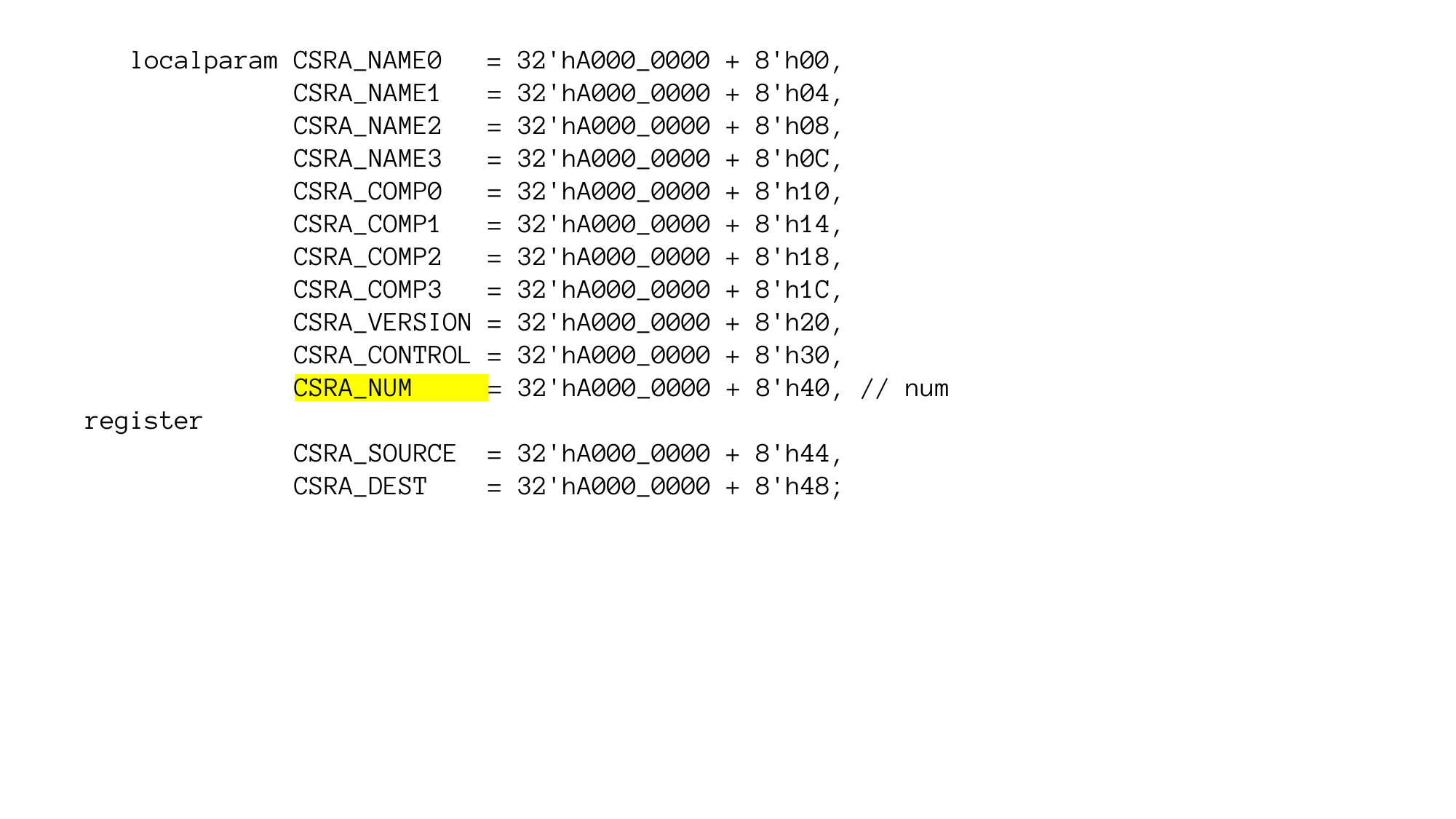

localparam CSRA_NAME0   = 32'hA000_0000 + 8'h00,
              CSRA_NAME1   = 32'hA000_0000 + 8'h04,
              CSRA_NAME2   = 32'hA000_0000 + 8'h08,
              CSRA_NAME3   = 32'hA000_0000 + 8'h0C,
              CSRA_COMP0   = 32'hA000_0000 + 8'h10,
              CSRA_COMP1   = 32'hA000_0000 + 8'h14,
              CSRA_COMP2   = 32'hA000_0000 + 8'h18,
              CSRA_COMP3   = 32'hA000_0000 + 8'h1C,
              CSRA_VERSION = 32'hA000_0000 + 8'h20,
              CSRA_CONTROL = 32'hA000_0000 + 8'h30,
              CSRA_NUM     = 32'hA000_0000 + 8'h40, // num register
              CSRA_SOURCE  = 32'hA000_0000 + 8'h44,
              CSRA_DEST    = 32'hA000_0000 + 8'h48;